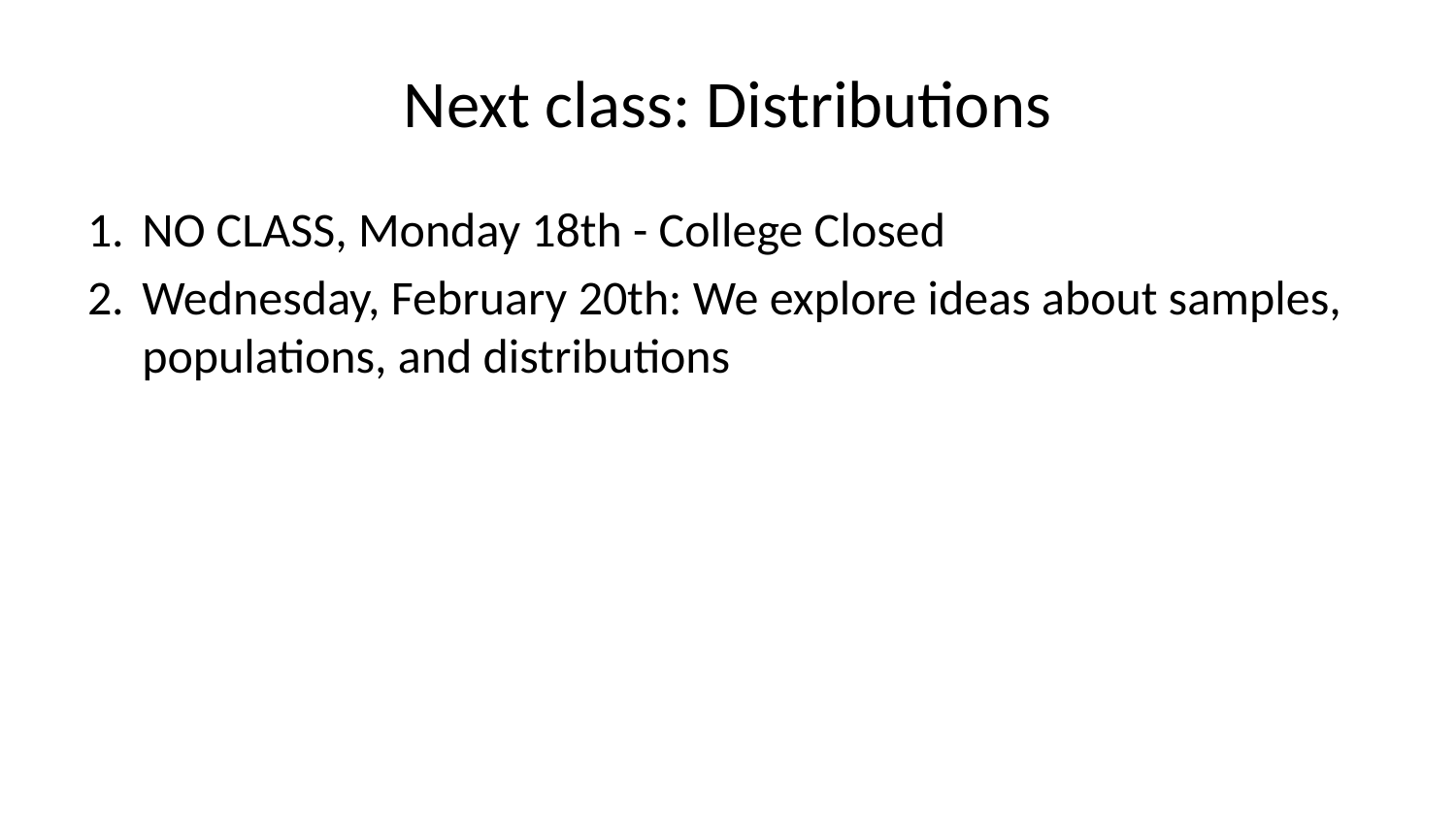

# Next class: Distributions
NO CLASS, Monday 18th - College Closed
Wednesday, February 20th: We explore ideas about samples, populations, and distributions